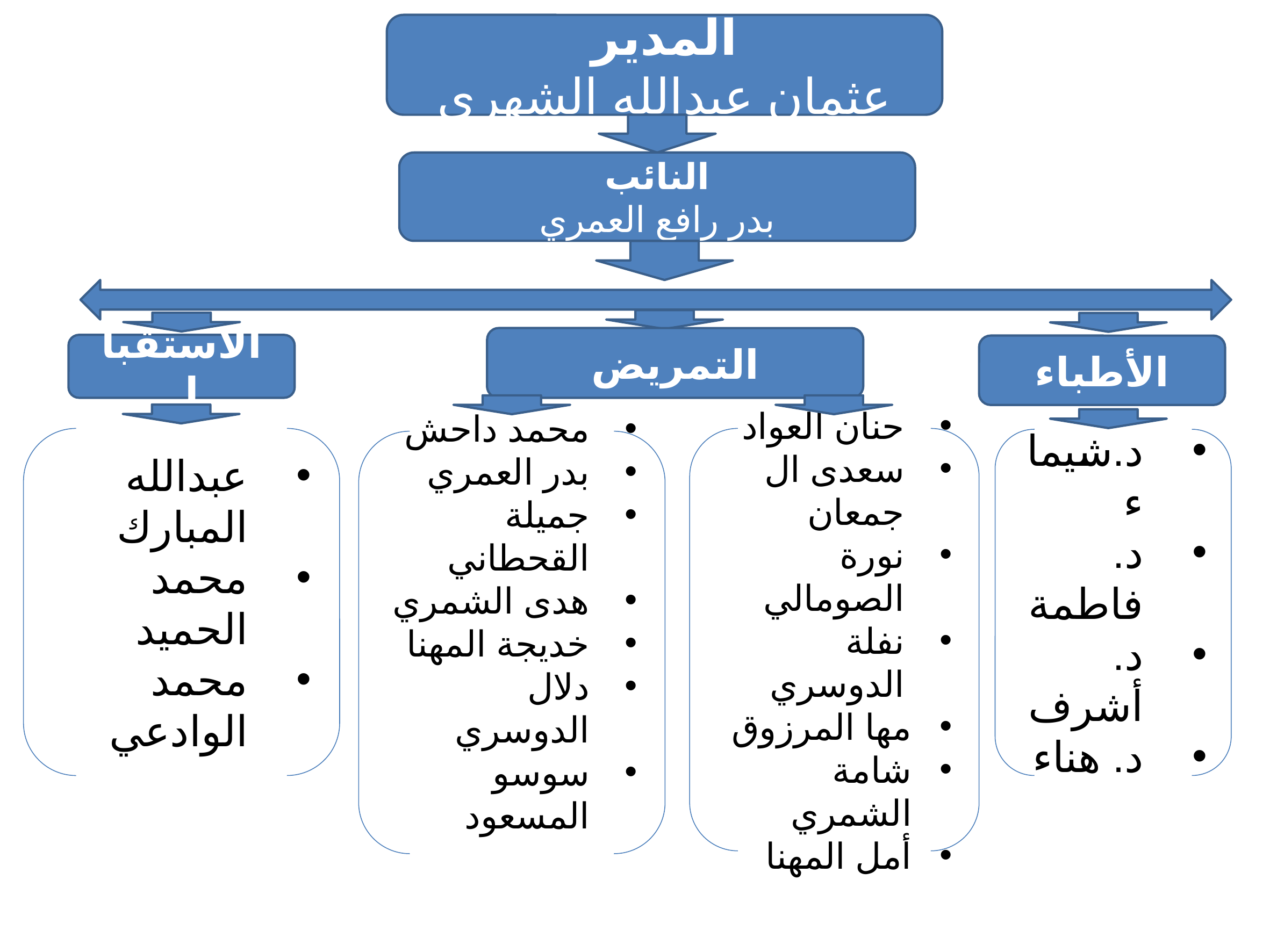

المدير
عثمان عبدالله الشهري

النائب
بدر رافع العمري

التمريض
الاستقبال
الأطباء

عبدالله المبارك
محمد الحميد
محمد الوادعي
حنان العواد
سعدى ال جمعان
نورة الصومالي
نفلة الدوسري
مها المرزوق
شامة الشمري
أمل المهنا
د.شيماء
د. فاطمة
د. أشرف
د. هناء
محمد داحش
بدر العمري
جميلة القحطاني
هدى الشمري
خديجة المهنا
دلال الدوسري
سوسو المسعود